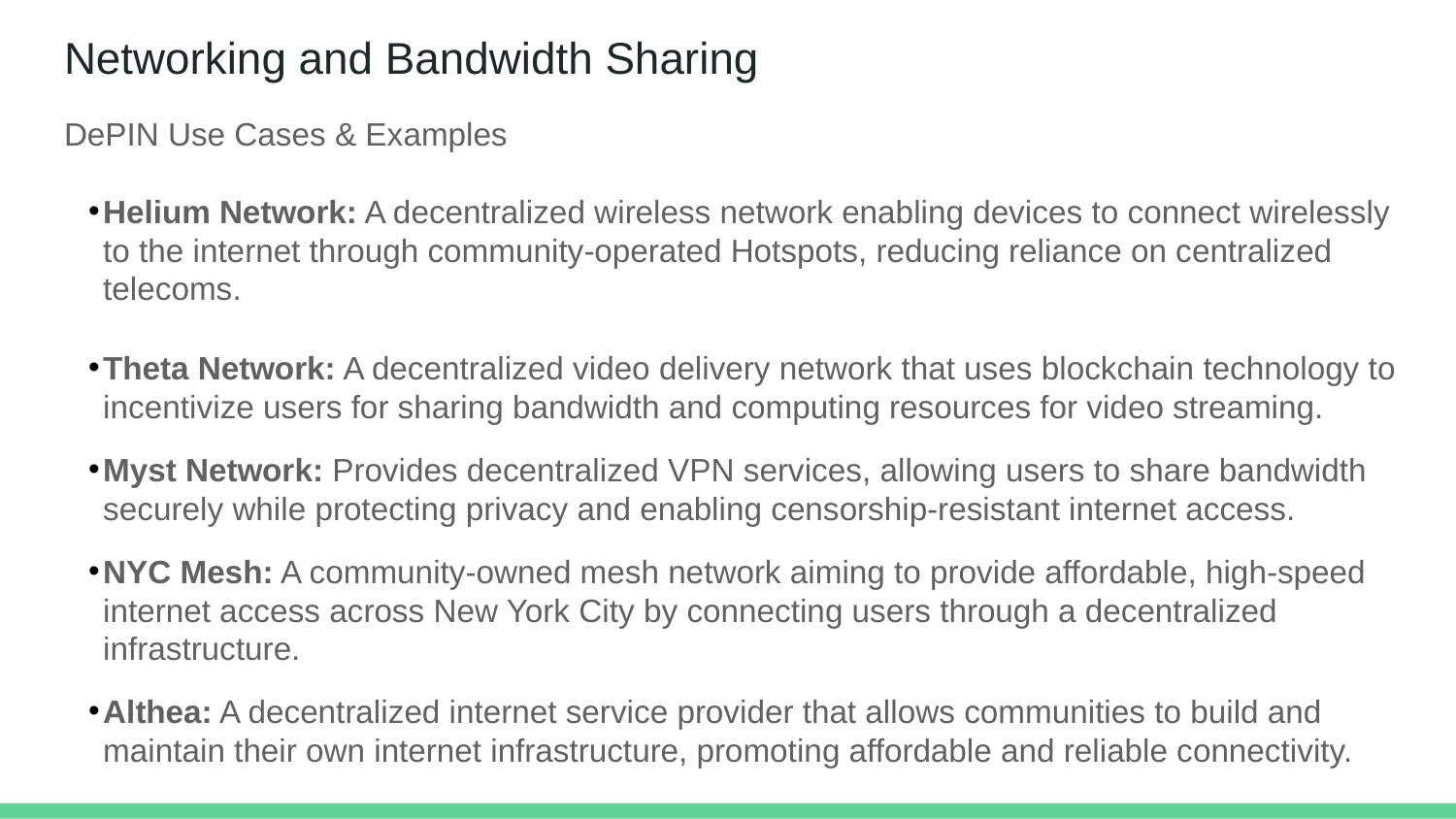

# Networking and Bandwidth Sharing
DePIN Use Cases & Examples
Helium Network: A decentralized wireless network enabling devices to connect wirelessly to the internet through community-operated Hotspots, reducing reliance on centralized telecoms.
Theta Network: A decentralized video delivery network that uses blockchain technology to incentivize users for sharing bandwidth and computing resources for video streaming.
Myst Network: Provides decentralized VPN services, allowing users to share bandwidth securely while protecting privacy and enabling censorship-resistant internet access.
NYC Mesh: A community-owned mesh network aiming to provide affordable, high-speed internet access across New York City by connecting users through a decentralized infrastructure.
Althea: A decentralized internet service provider that allows communities to build and maintain their own internet infrastructure, promoting affordable and reliable connectivity.